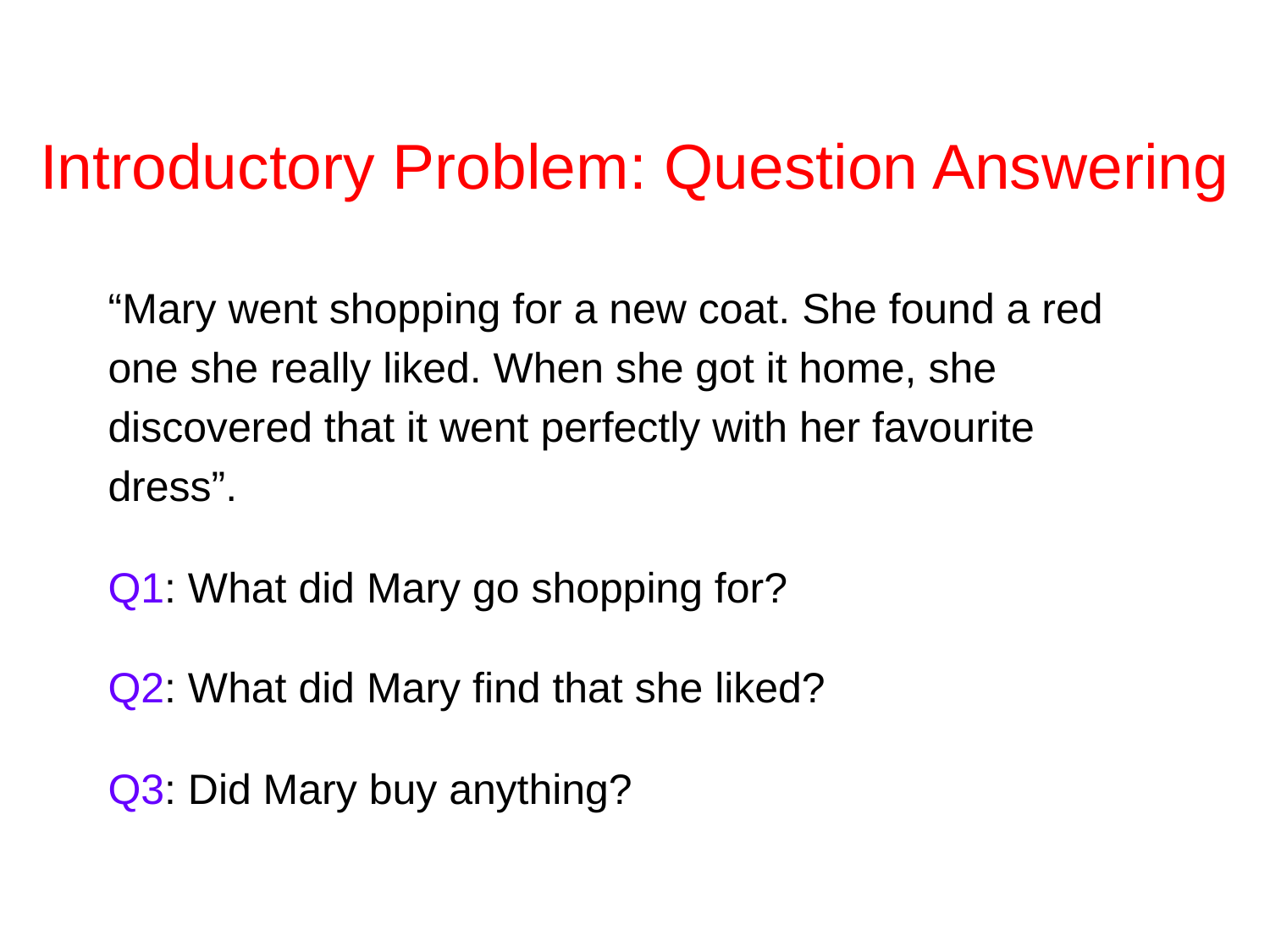

# Introductory Problem: Question Answering
“Mary went shopping for a new coat. She found a red
one she really liked. When she got it home, she
discovered that it went perfectly with her favourite
dress”.

Q1: What did Mary go shopping for?

Q2: What did Mary find that she liked?

Q3: Did Mary buy anything?